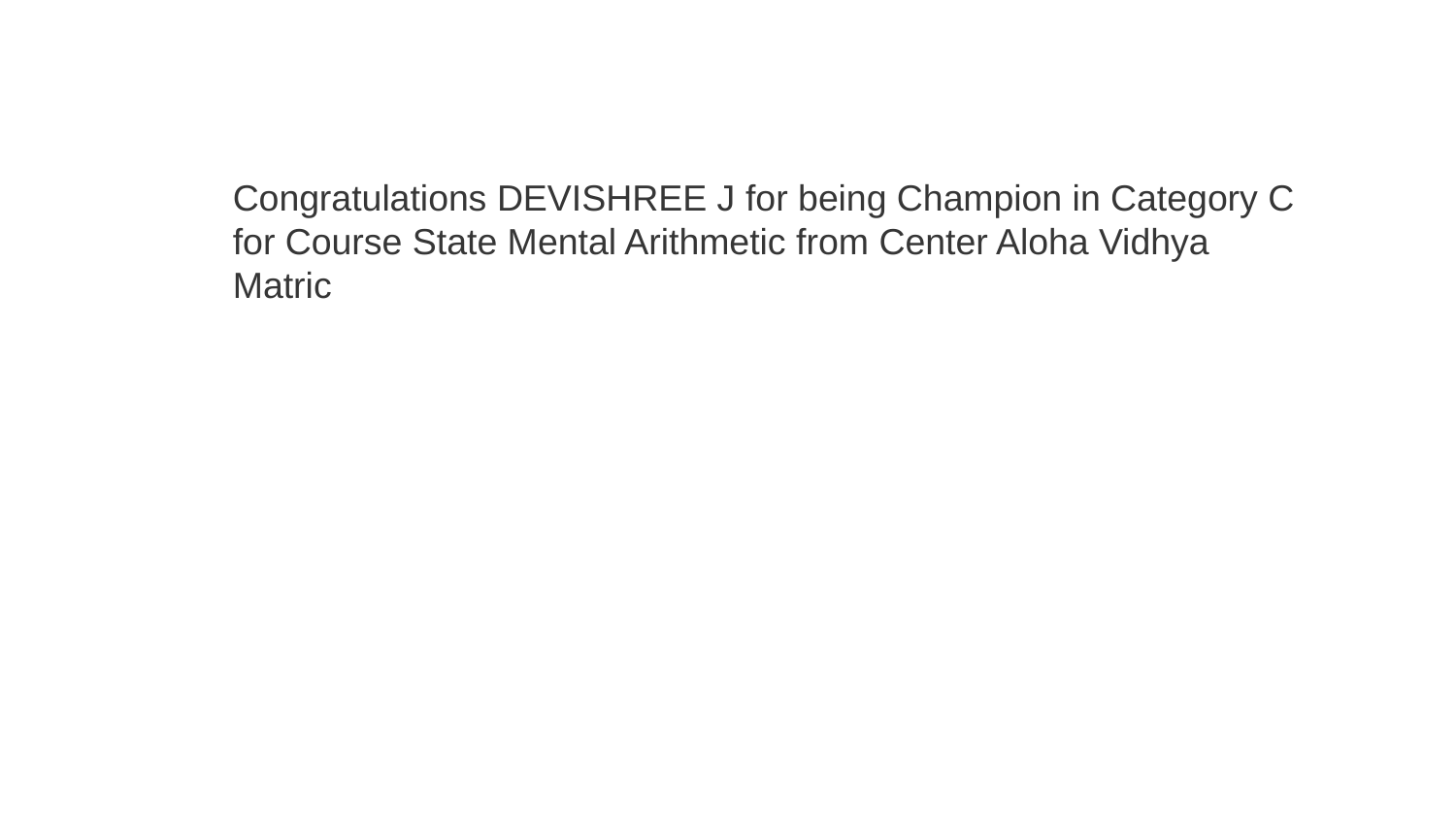

Congratulations DEVISHREE J for being Champion in Category C for Course State Mental Arithmetic from Center Aloha Vidhya Matric